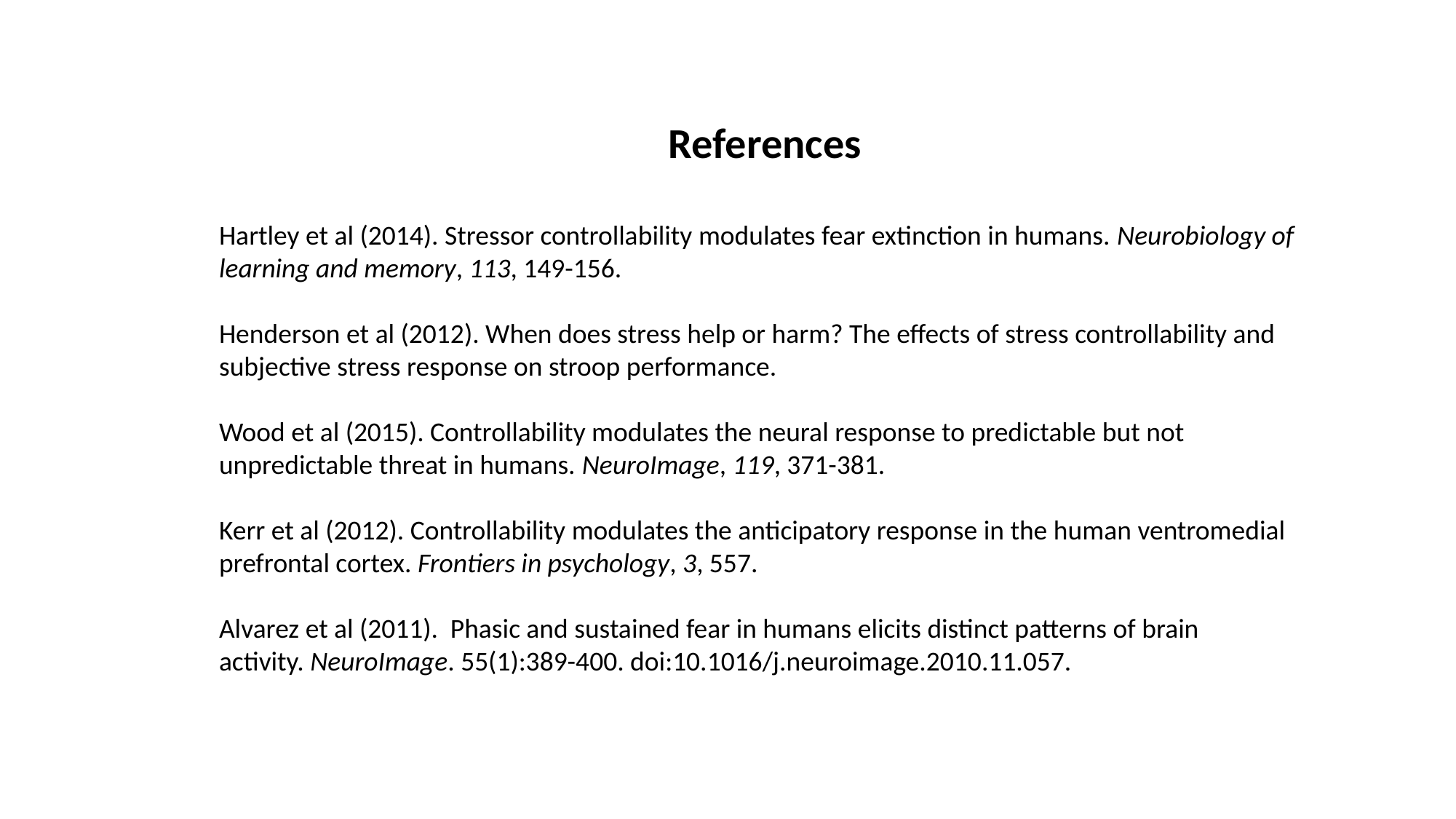

References

Hartley et al (2014). Stressor controllability modulates fear extinction in humans. Neurobiology of learning and memory, 113, 149-156.

Henderson et al (2012). When does stress help or harm? The effects of stress controllability and subjective stress response on stroop performance.

Wood et al (2015). Controllability modulates the neural response to predictable but not unpredictable threat in humans. NeuroImage, 119, 371-381.

Kerr et al (2012). Controllability modulates the anticipatory response in the human ventromedial prefrontal cortex. Frontiers in psychology, 3, 557.

Alvarez et al (2011).  Phasic and sustained fear in humans elicits distinct patterns of brain activity. NeuroImage. 55(1):389-400. doi:10.1016/j.neuroimage.2010.11.057.